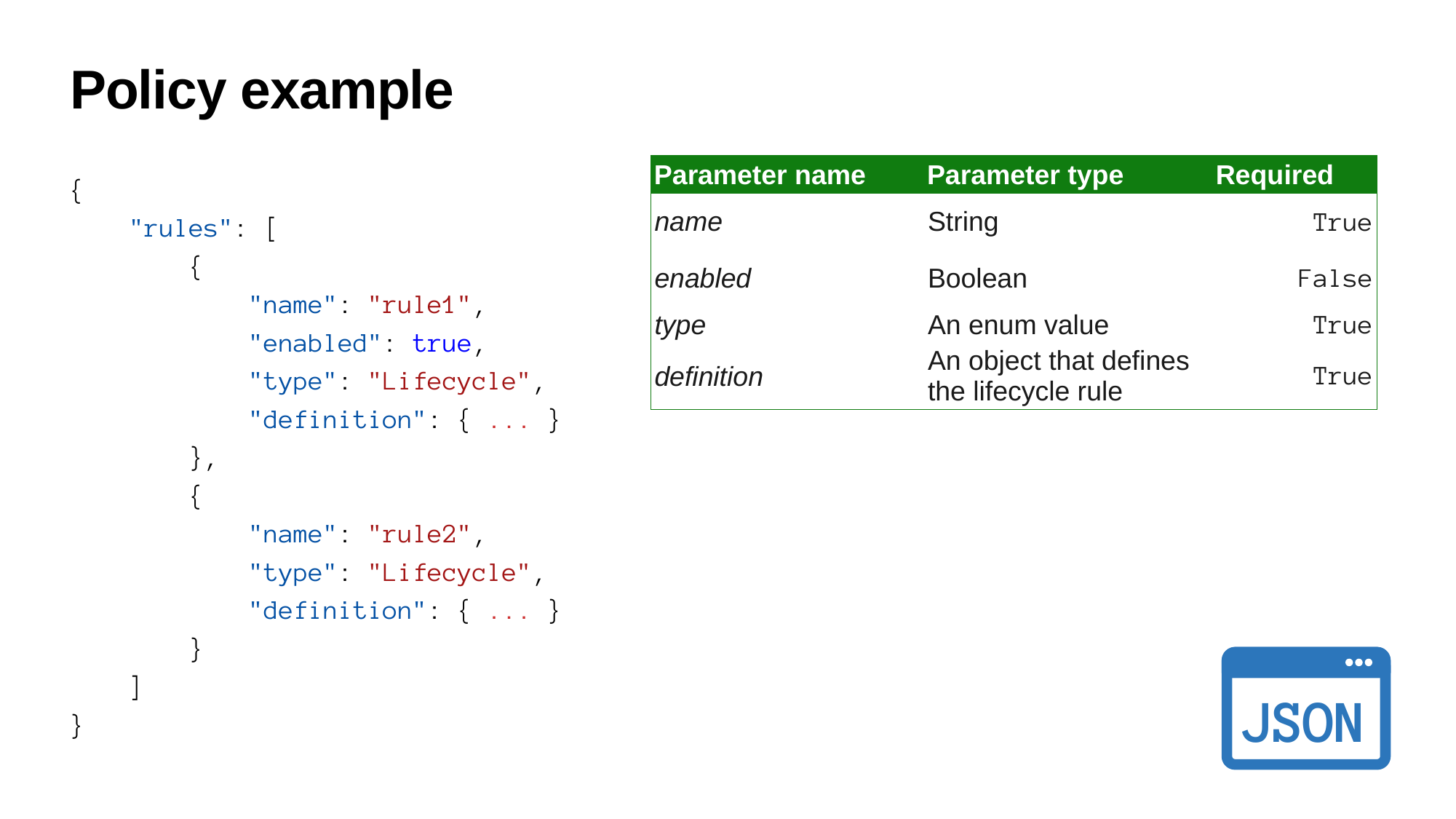

# Policy example
| Parameter name | Parameter type | Required |
| --- | --- | --- |
| name | String | True |
| enabled | Boolean | False |
| type | An enum value | True |
| definition | An object that defines the lifecycle rule | True |
{
    "rules": [
        {
            "name": "rule1",
            "enabled": true,
            "type": "Lifecycle",
            "definition": { ... }
        },
        {
            "name": "rule2",
            "type": "Lifecycle",
            "definition": { ... }
        }
    ]
}